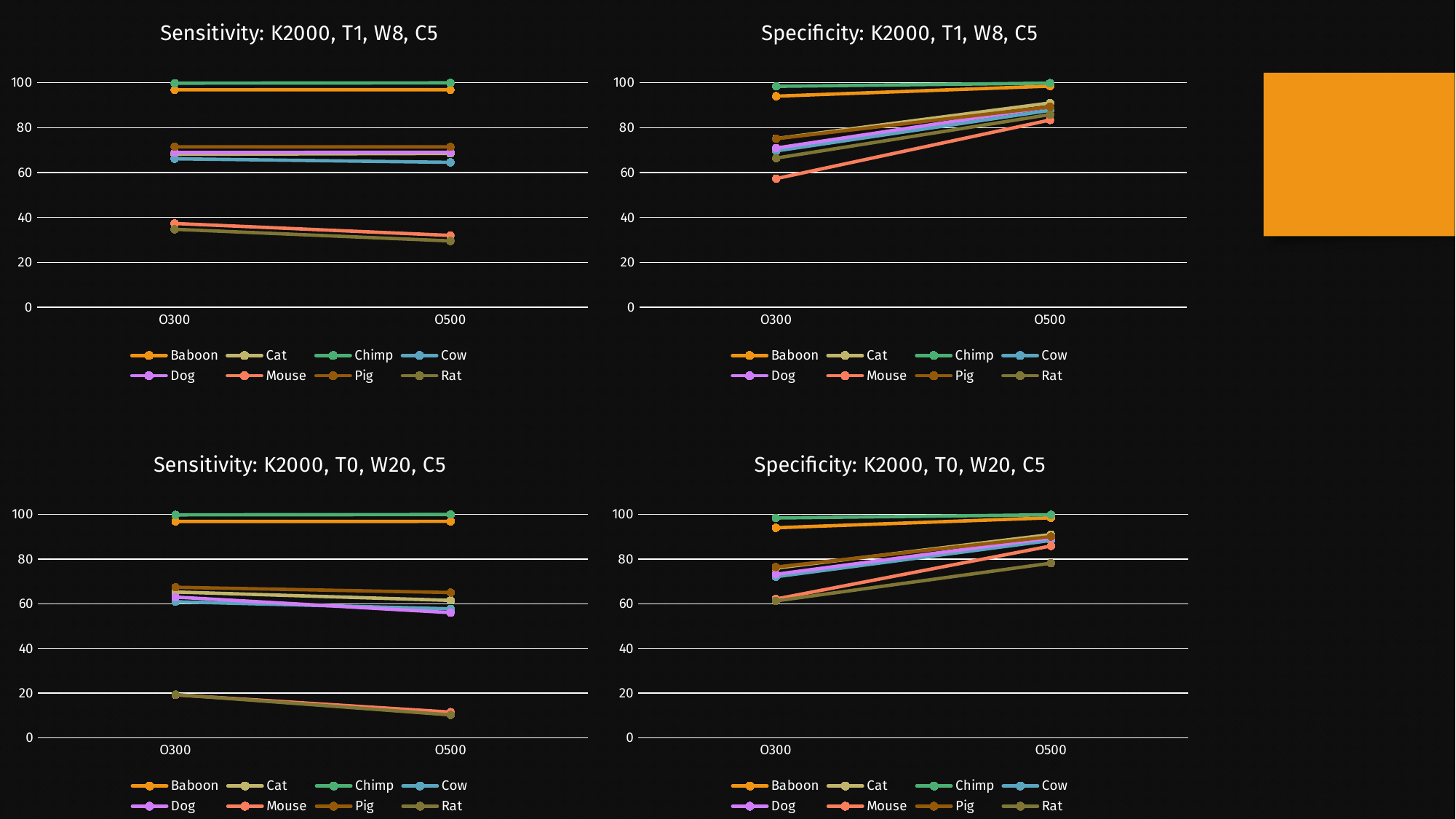

### Chart: Sensitivity: K2000, T1, W8, C5

| Category | Baboon | Cat | Chimp | Cow | Dog | Mouse | Pig | Rat |
|---|---|---|---|---|---|---|---|---|
| O300 | 96.8137 | 68.1124 | 99.7707 | 66.1253 | 68.8939 | 37.3081 | 71.4571 | 34.7247 |
| O500 | 96.8471 | 68.49 | 99.9019 | 64.535 | 69.0257 | 32.0046 | 71.4009 | 29.5415 |

### Chart: Specificity: K2000, T1, W8, C5

| Category | Baboon | Cat | Chimp | Cow | Dog | Mouse | Pig | Rat |
|---|---|---|---|---|---|---|---|---|
| O300 | 93.9754 | 75.1125 | 98.3663 | 69.6175 | 70.8948 | 57.2986 | 75.0559 | 66.4319 |
| O500 | 98.4618 | 90.9554 | 99.7966 | 87.6832 | 89.2521 | 83.3779 | 89.253 | 85.814 |

### Chart: Sensitivity: K2000, T0, W20, C5

| Category | Baboon | Cat | Chimp | Cow | Dog | Mouse | Pig | Rat |
|---|---|---|---|---|---|---|---|---|
| O300 | 96.8137 | 65.2503 | 99.7707 | 60.8845 | 62.9809 | 19.2146 | 67.3565 | 19.355 |
| O500 | 96.8471 | 61.493 | 99.9019 | 57.704 | 56.0128 | 11.5068 | 65.0079 | 10.2671 |

### Chart: Specificity: K2000, T0, W20, C5

| Category | Baboon | Cat | Chimp | Cow | Dog | Mouse | Pig | Rat |
|---|---|---|---|---|---|---|---|---|
| O300 | 93.9754 | 75.9364 | 98.3663 | 72.0728 | 73.1692 | 62.1037 | 76.3921 | 61.2631 |
| O500 | 98.4618 | 90.9561 | 99.7966 | 88.3205 | 89.4164 | 85.8409 | 90.0529 | 78.1563 |